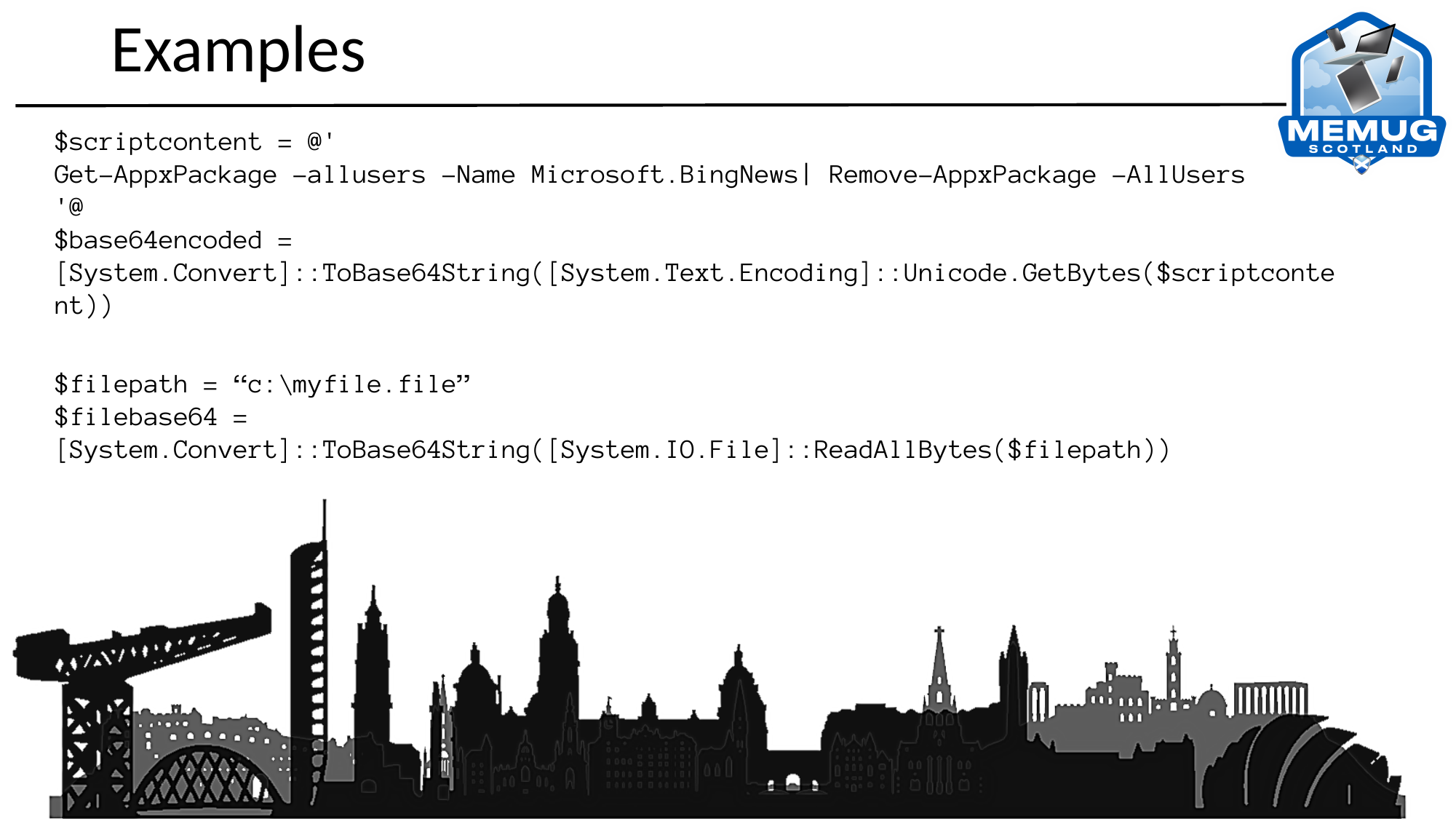

# Examples
$scriptcontent = @'
Get-AppxPackage -allusers -Name Microsoft.BingNews| Remove-AppxPackage -AllUsers
'@
$base64encoded = [System.Convert]::ToBase64String([System.Text.Encoding]::Unicode.GetBytes($scriptcontent))

$filepath = “c:\myfile.file”
$filebase64 = [System.Convert]::ToBase64String([System.IO.File]::ReadAllBytes($filepath))